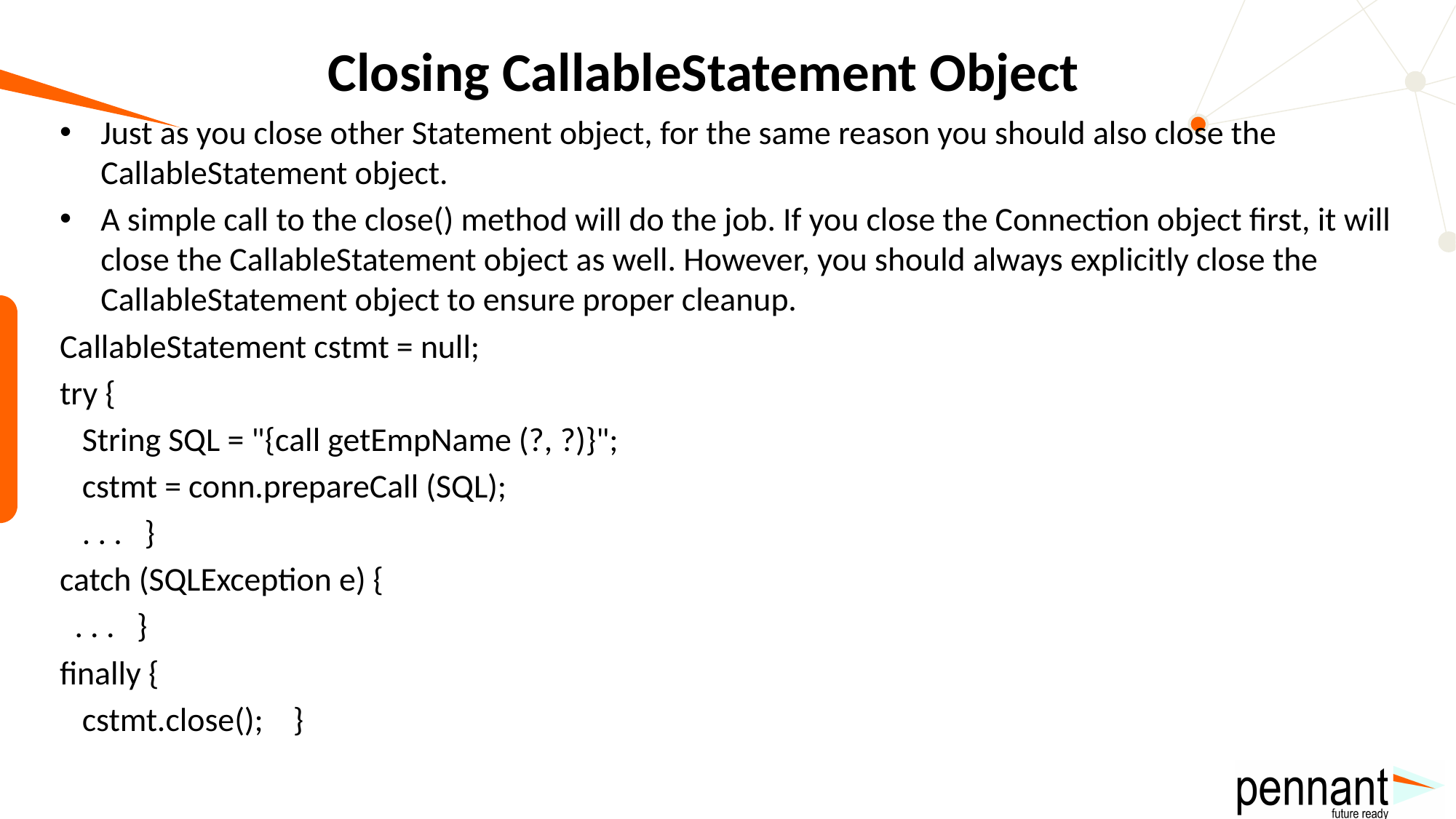

# Closing CallableStatement Object
Just as you close other Statement object, for the same reason you should also close the CallableStatement object.
A simple call to the close() method will do the job. If you close the Connection object first, it will close the CallableStatement object as well. However, you should always explicitly close the CallableStatement object to ensure proper cleanup.
CallableStatement cstmt = null;
try {
   String SQL = "{call getEmpName (?, ?)}";
   cstmt = conn.prepareCall (SQL);
   . . .   }
catch (SQLException e) {
  . . .   }
finally {
   cstmt.close();    }